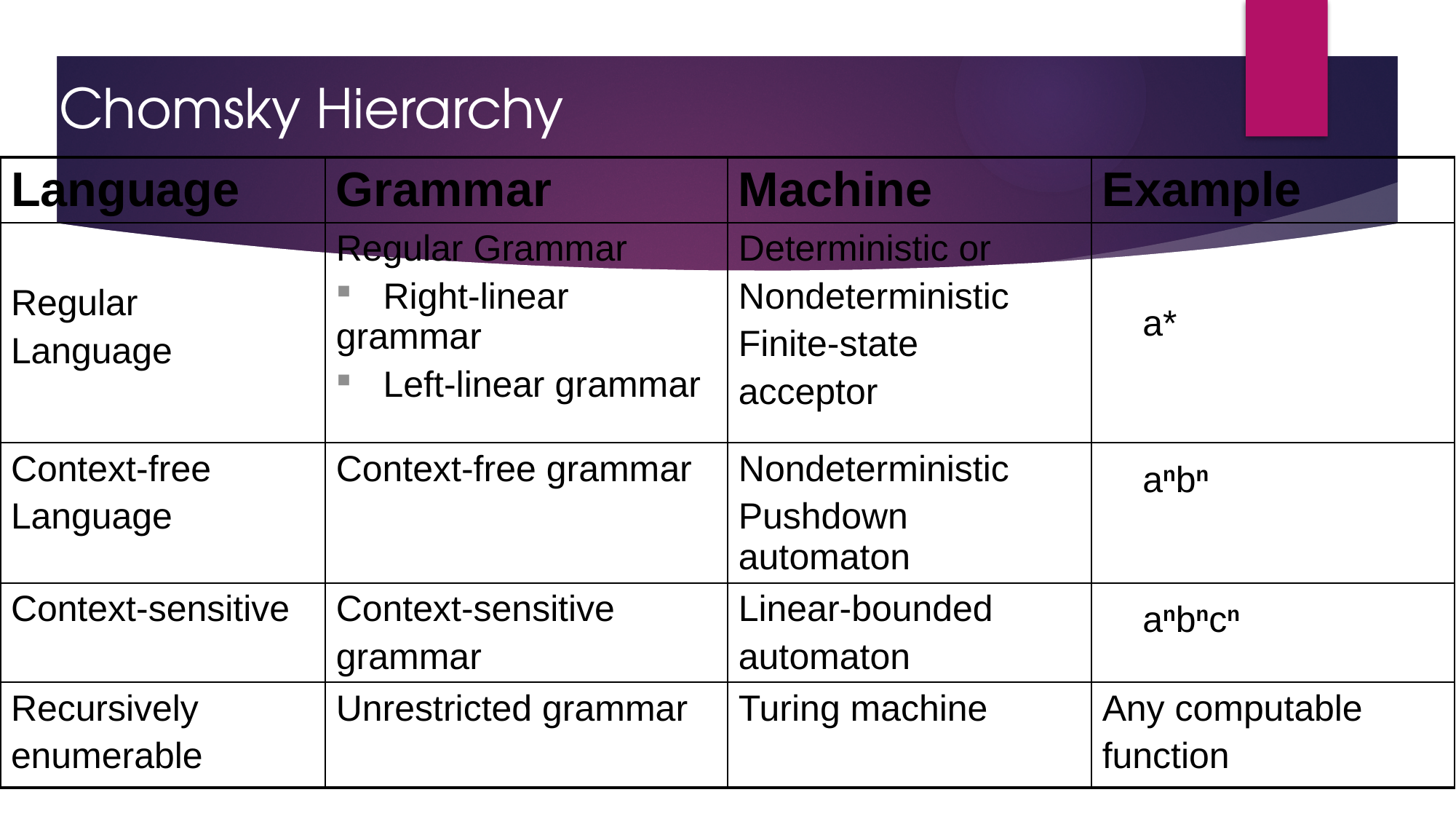

# Chomsky Hierarchy
| Language | Grammar | Machine | Example |
| --- | --- | --- | --- |
| Regular Language | Regular Grammar Right-linear grammar Left-linear grammar | Deterministic or Nondeterministic Finite-state acceptor | a\* |
| Context-free Language | Context-free grammar | Nondeterministic Pushdown automaton | anbn |
| Context-sensitive | Context-sensitive grammar | Linear-bounded automaton | anbncn |
| Recursively enumerable | Unrestricted grammar | Turing machine | Any computable function |